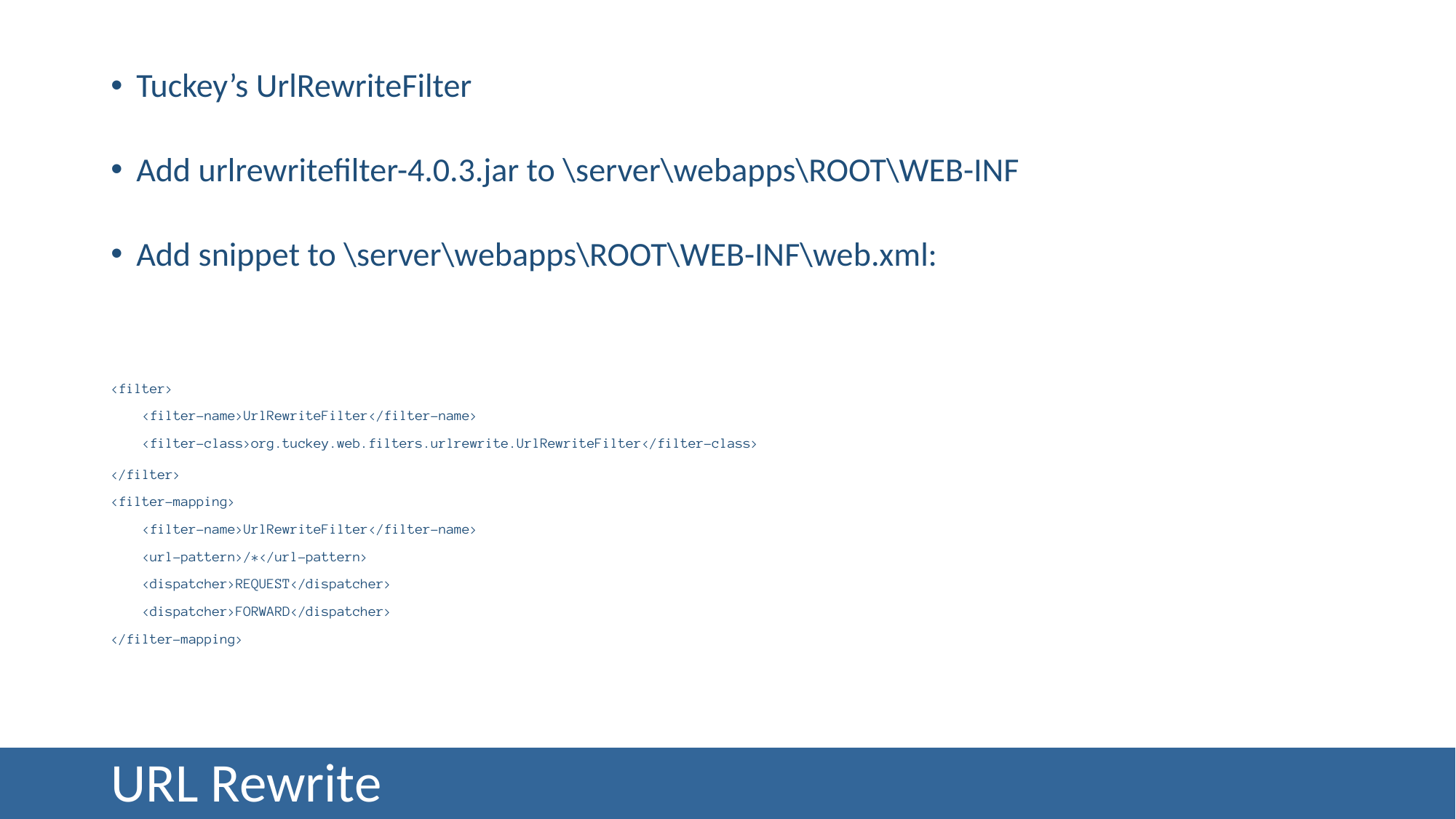

Tuckey’s UrlRewriteFilter
Add urlrewritefilter-4.0.3.jar to \server\webapps\ROOT\WEB-INF
Add snippet to \server\webapps\ROOT\WEB-INF\web.xml:

<filter>
    <filter-name>UrlRewriteFilter</filter-name>
    <filter-class>org.tuckey.web.filters.urlrewrite.UrlRewriteFilter</filter-class>
</filter>
<filter-mapping>
    <filter-name>UrlRewriteFilter</filter-name>
    <url-pattern>/*</url-pattern>
    <dispatcher>REQUEST</dispatcher>
    <dispatcher>FORWARD</dispatcher>
</filter-mapping>

# URL Rewrite